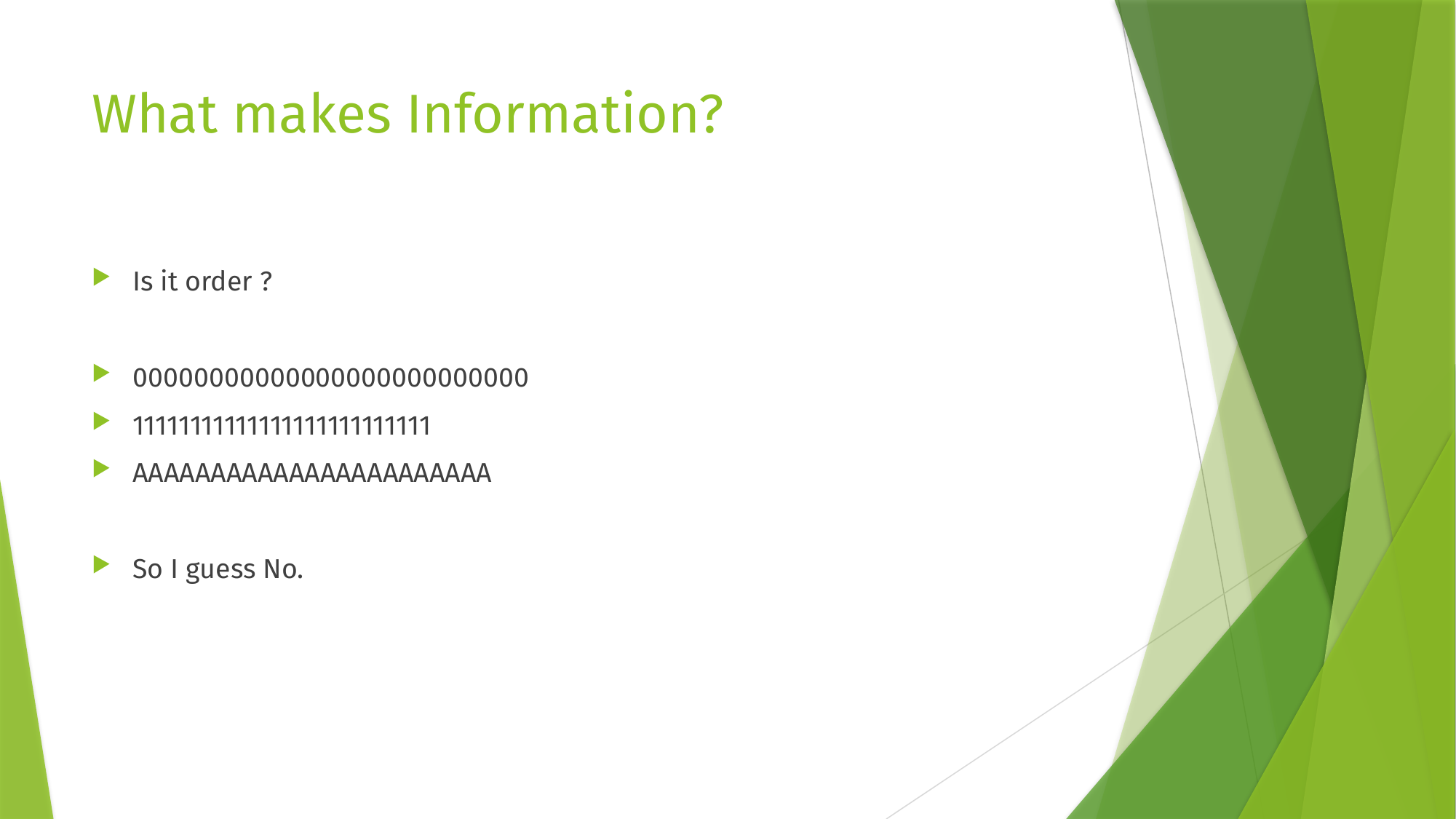

# What makes Information?
Is it order ?

00000000000000000000000000
11111111111111111111111111
AAAAAAAAAAAAAAAAAAAAAAA

So I guess No.